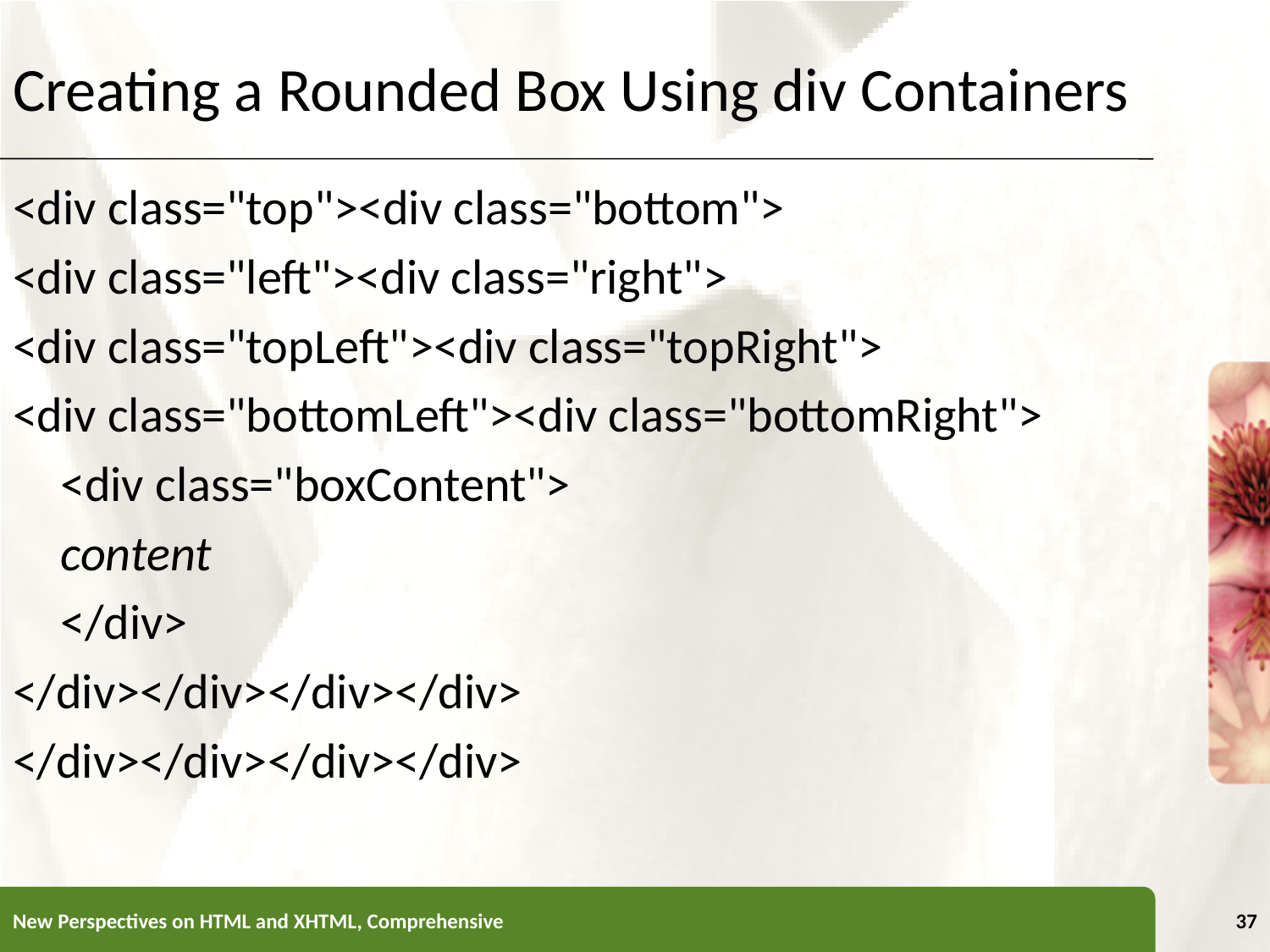

Creating a Rounded Box Using div Containers
<div class="top"><div class="bottom">
<div class="left"><div class="right">
<div class="topLeft"><div class="topRight">
<div class="bottomLeft"><div class="bottomRight">
	<div class="boxContent">
	content
	</div>
</div></div></div></div>
</div></div></div></div>
New Perspectives on HTML and XHTML, Comprehensive
37